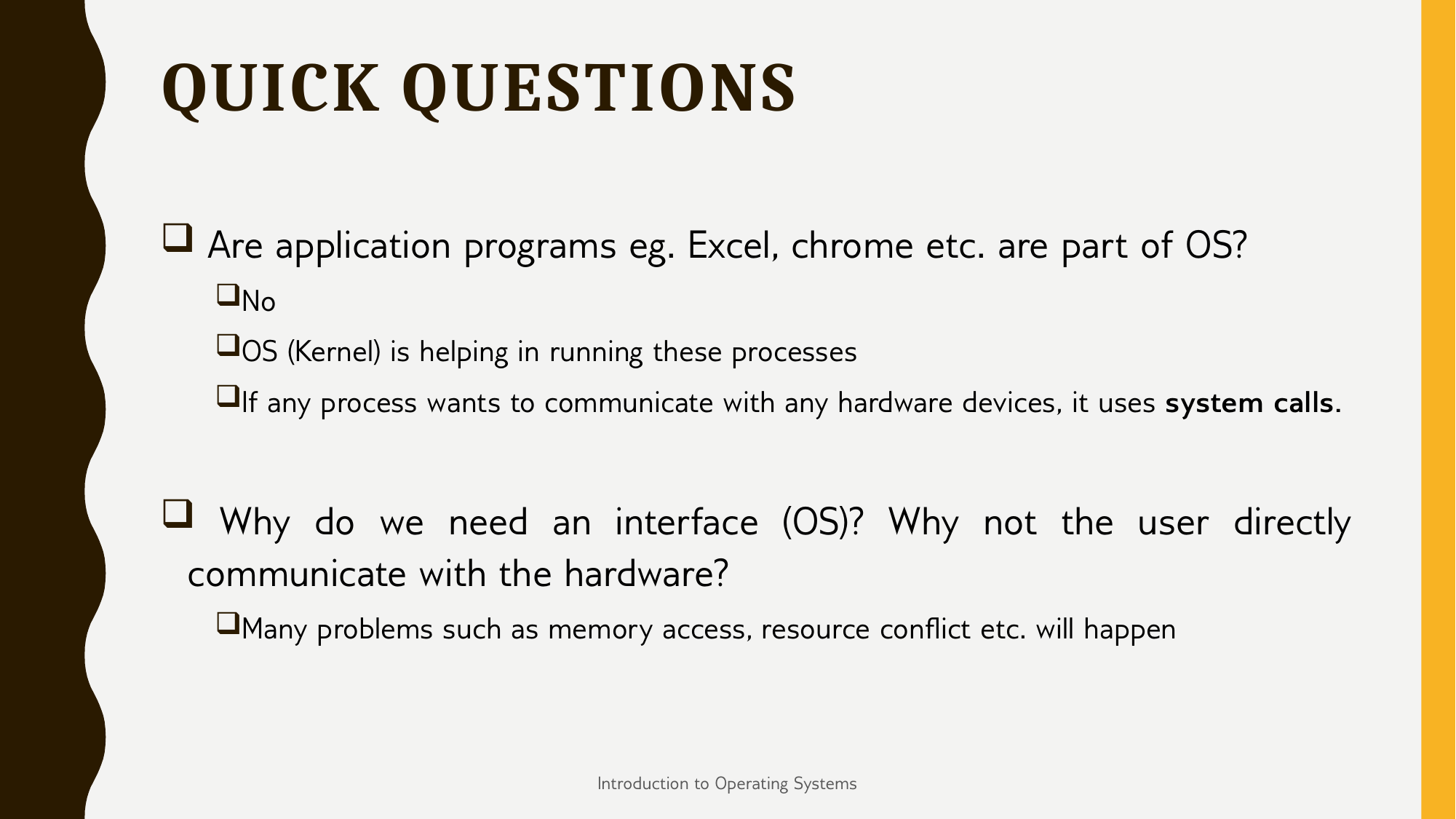

# Quick questions
 Are application programs eg. Excel, chrome etc. are part of OS?
No
OS (Kernel) is helping in running these processes
If any process wants to communicate with any hardware devices, it uses system calls.

 Why do we need an interface (OS)? Why not the user directly communicate with the hardware?
Many problems such as memory access, resource conflict etc. will happen

Introduction to Operating Systems
10